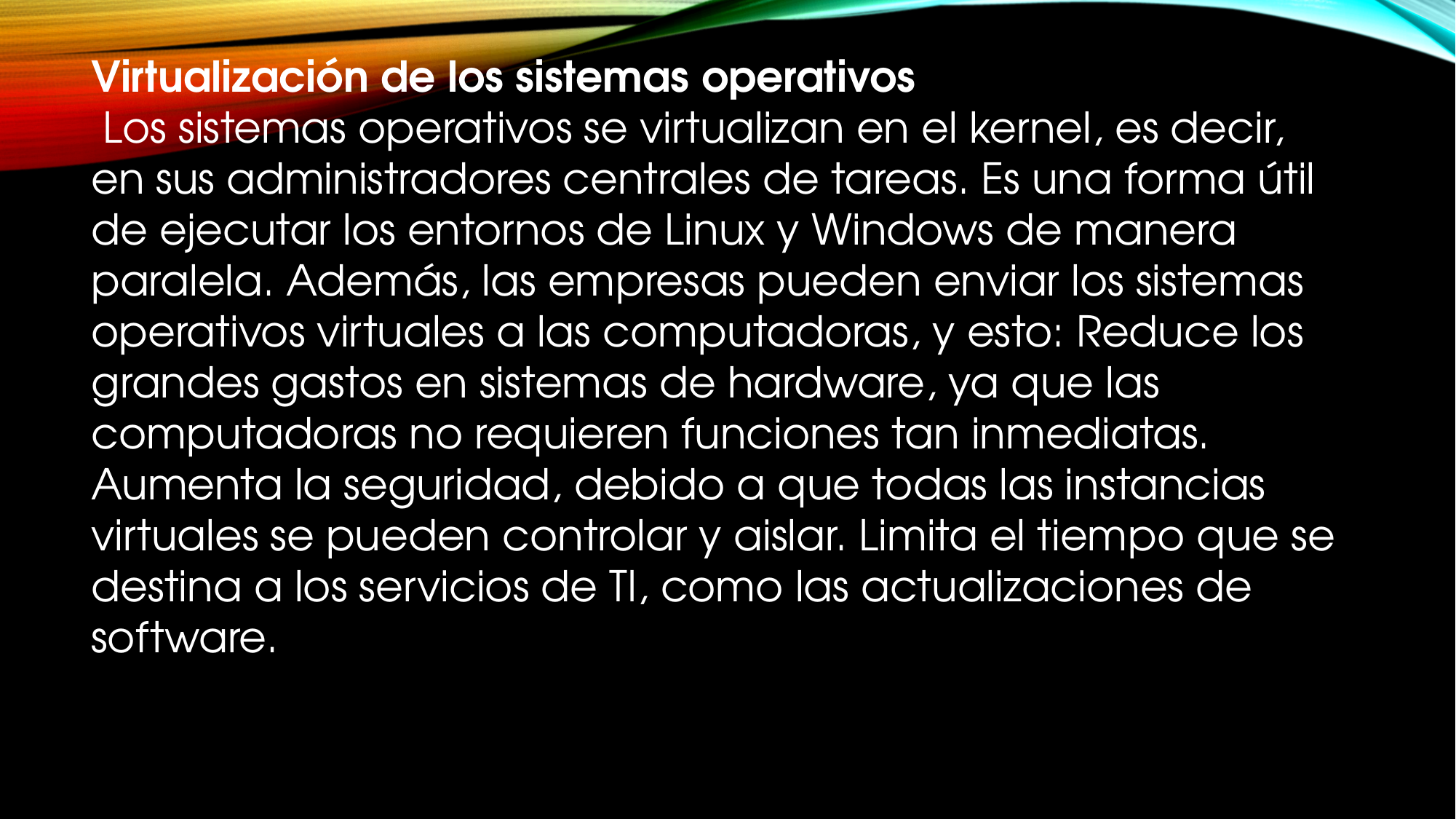

Virtualización de los sistemas operativos
 Los sistemas operativos se virtualizan en el kernel, es decir, en sus administradores centrales de tareas. Es una forma útil de ejecutar los entornos de Linux y Windows de manera paralela. Además, las empresas pueden enviar los sistemas operativos virtuales a las computadoras, y esto: Reduce los grandes gastos en sistemas de hardware, ya que las computadoras no requieren funciones tan inmediatas. Aumenta la seguridad, debido a que todas las instancias virtuales se pueden controlar y aislar. Limita el tiempo que se destina a los servicios de TI, como las actualizaciones de software.